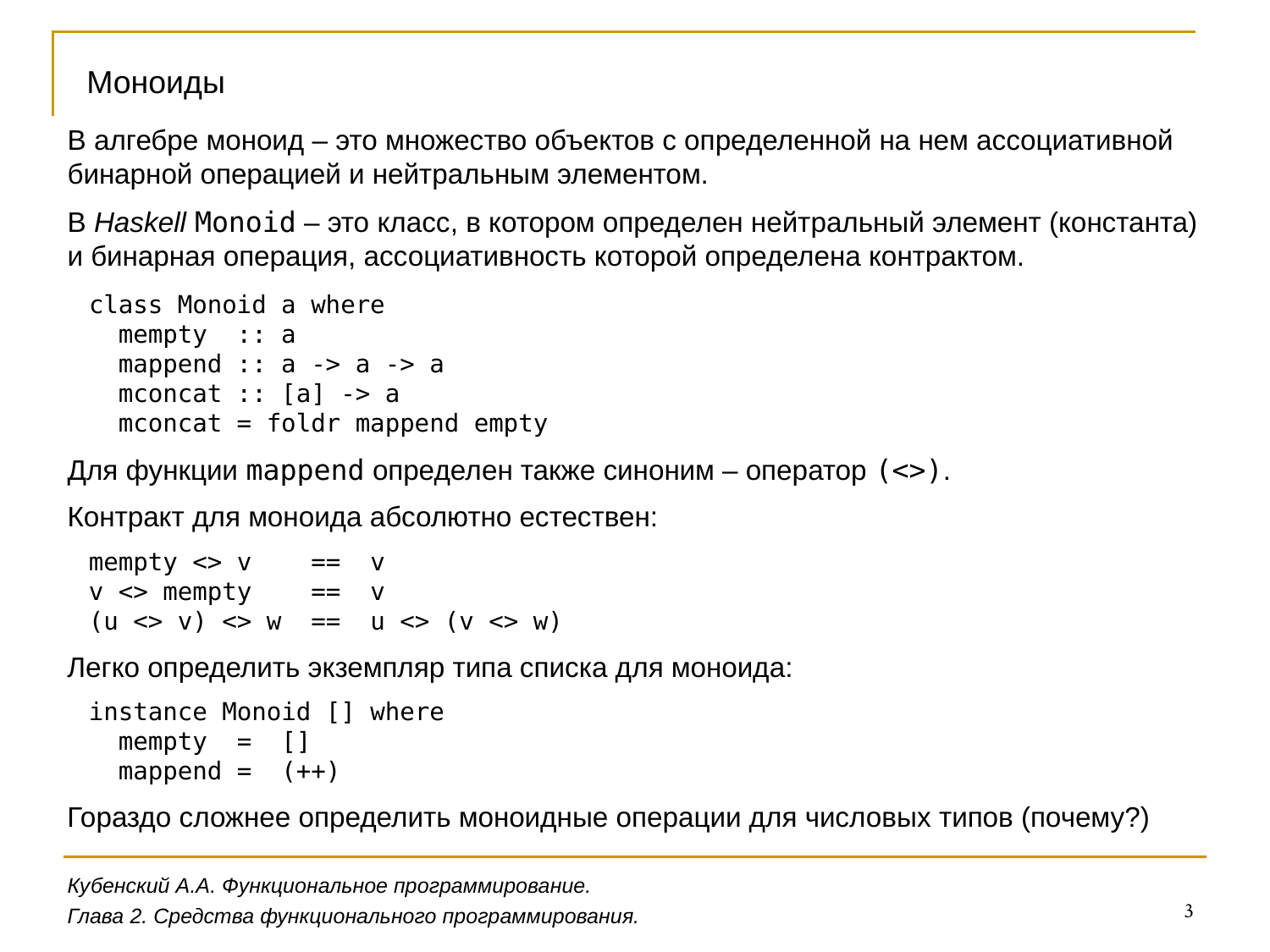

Моноиды
В алгебре моноид – это множество объектов с определенной на нем ассоциативной бинарной операцией и нейтральным элементом.
В Haskell Monoid – это класс, в котором определен нейтральный элемент (константа) и бинарная операция, ассоциативность которой определена контрактом.
class Monoid a where
  mempty  :: a
  mappend :: a -> a -> a
  mconcat :: [a] -> a
  mconcat = foldr mappend empty
Для функции mappend определен также синоним – оператор (<>).
Контракт для моноида абсолютно естествен:
mempty <> v    ==  v
v <> mempty    ==  v
(u <> v) <> w  ==  u <> (v <> w)
Легко определить экземпляр типа списка для моноида:
instance Monoid [] where
  mempty  =  []
  mappend =  (++)
Гораздо сложнее определить моноидные операции для числовых типов (почему?)
Кубенский А.А. Функциональное программирование.
3
Глава 2. Средства функционального программирования.